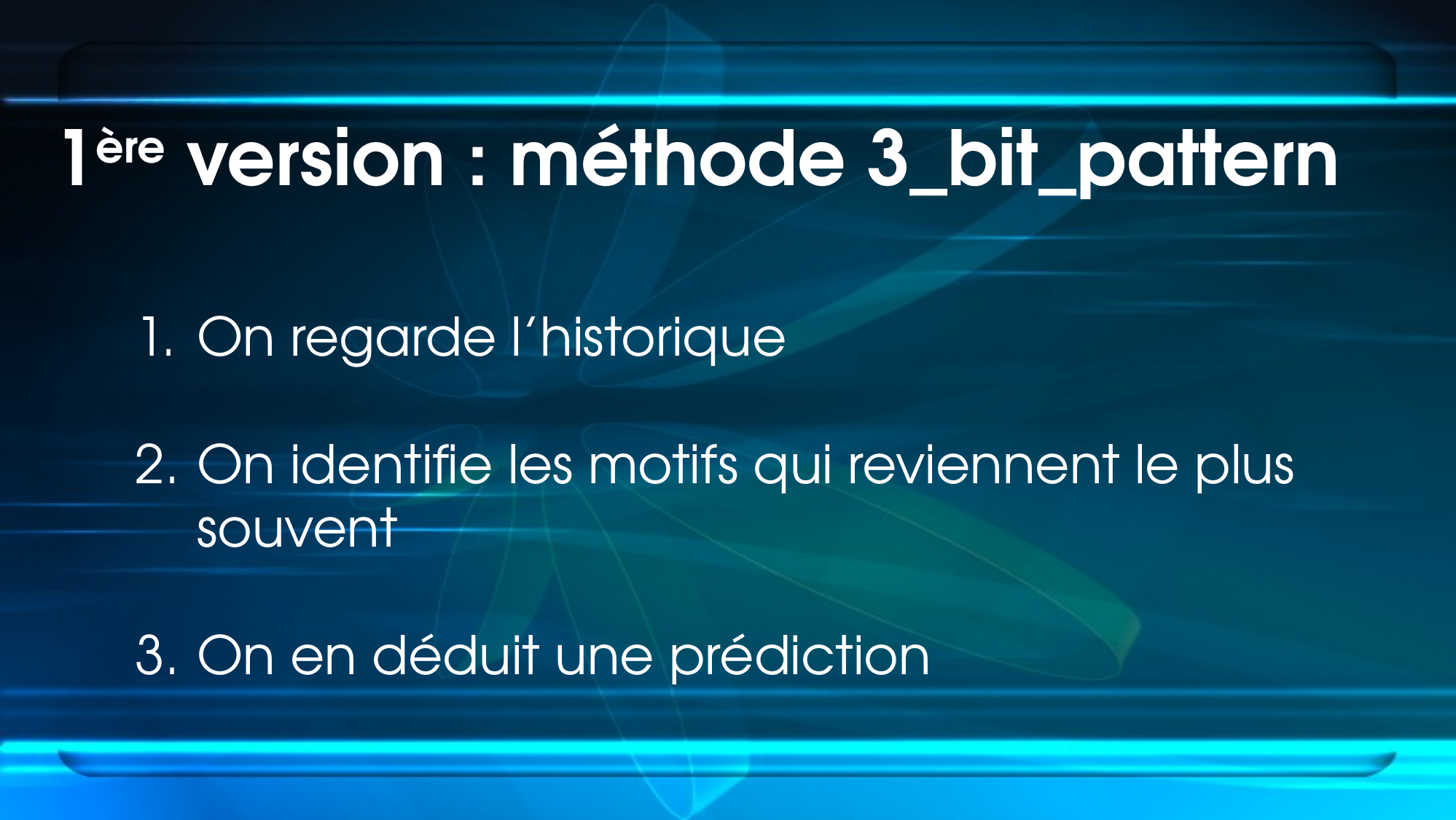

# 1ère version : méthode 3_bit_pattern

On regarde l’historique

On identifie les motifs qui reviennent le plus souvent

On en déduit une prédiction